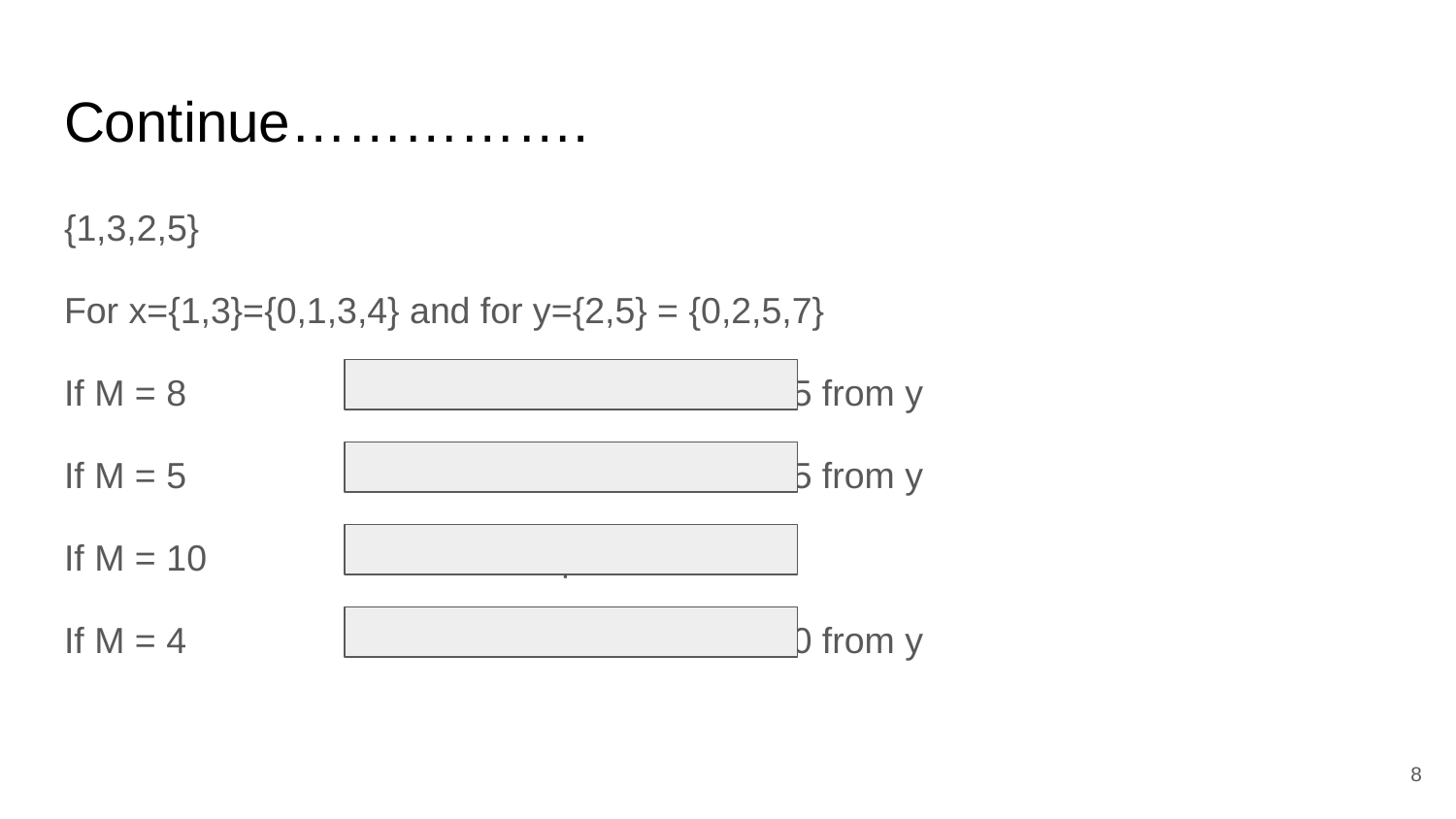

# Continue…………….
{1,3,2,5}
For x={1,3}={0,1,3,4} and for y={2,5} = {0,2,5,7}
If M = 8 			take 3 from x and 5 from y
If M = 5 			take 0 from x and 5 from y
If M = 10 		not possible
If M = 4 			take 4 from x and 0 from y

8